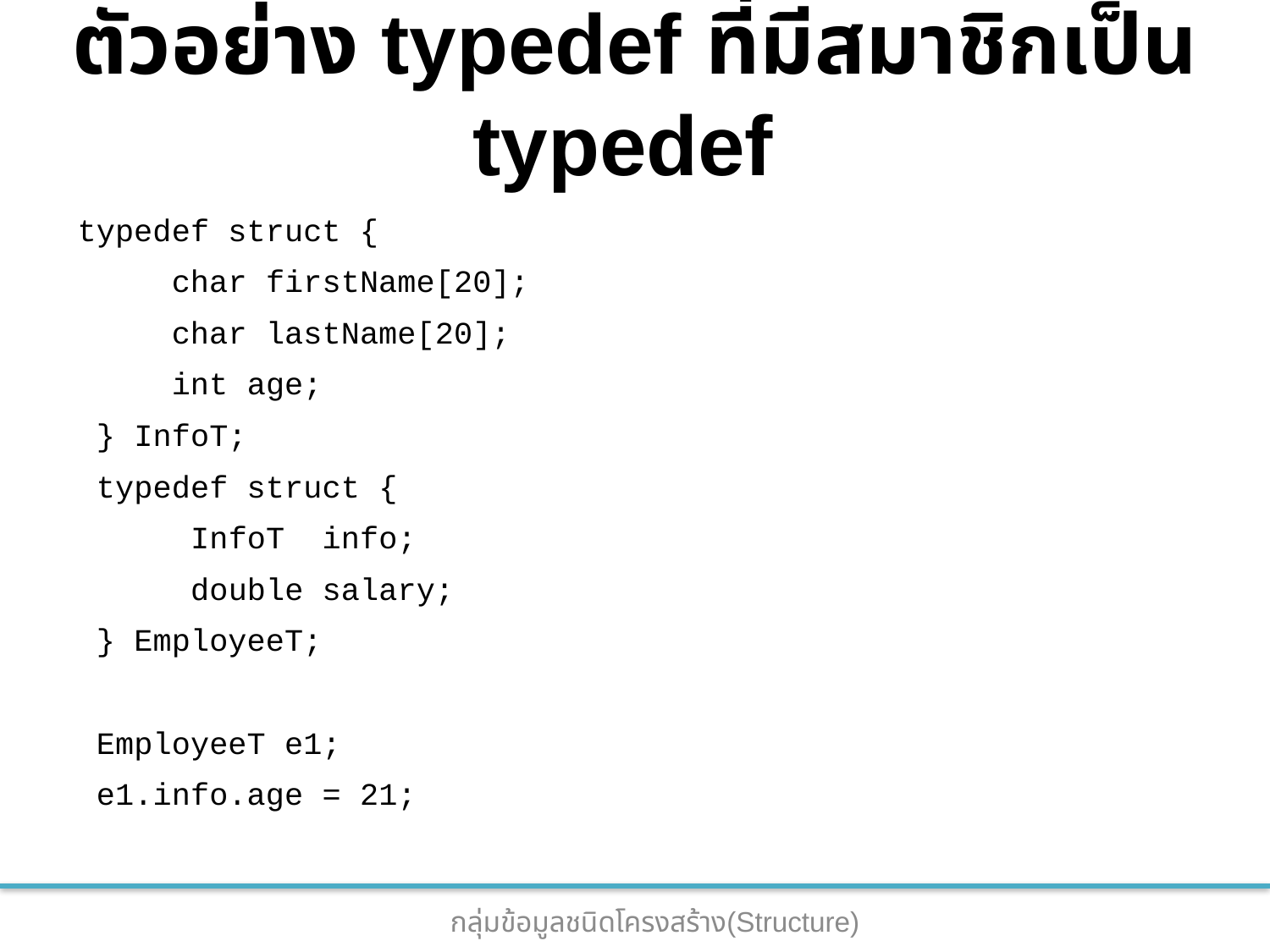

# ตัวอย่าง typedef ที่มีสมาชิกเป็น typedef
typedef struct {
     char firstName[20];
     char lastName[20];
     int age;
 } InfoT;
 typedef struct {
      InfoT  info;
      double salary;
 } EmployeeT;

 EmployeeT e1;
 e1.info.age = 21;

27
กลุ่มข้อมูลชนิดโครงสร้าง(Structure)